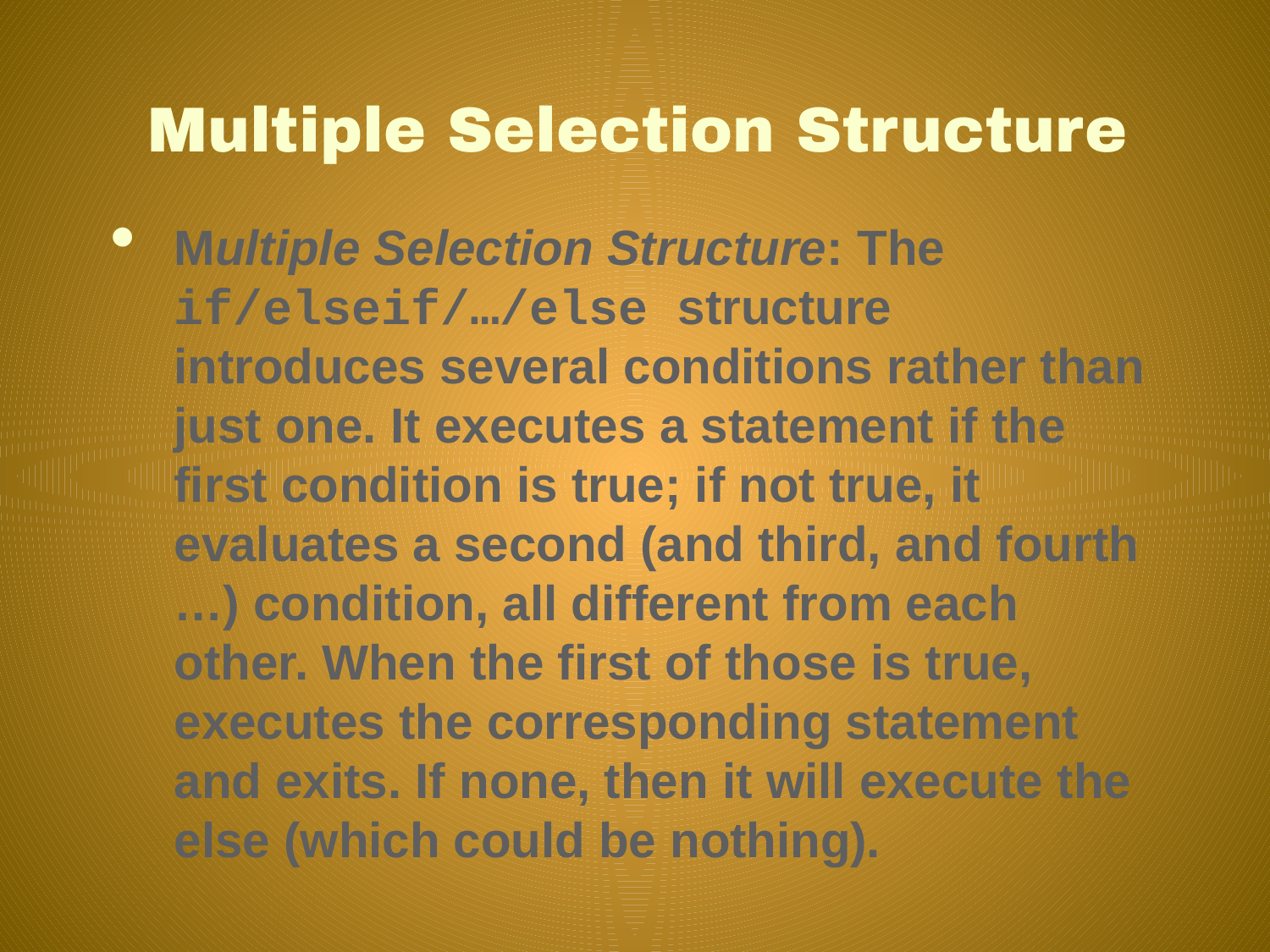

# Multiple Selection Structure
Multiple Selection Structure: The if/elseif/…/else structure  introduces several conditions rather than just one. It executes a statement if the first condition is true; if not true, it evaluates a second (and third, and fourth …) condition, all different from each other. When the first of those is true, executes the corresponding statement and exits. If none, then it will execute the else (which could be nothing).